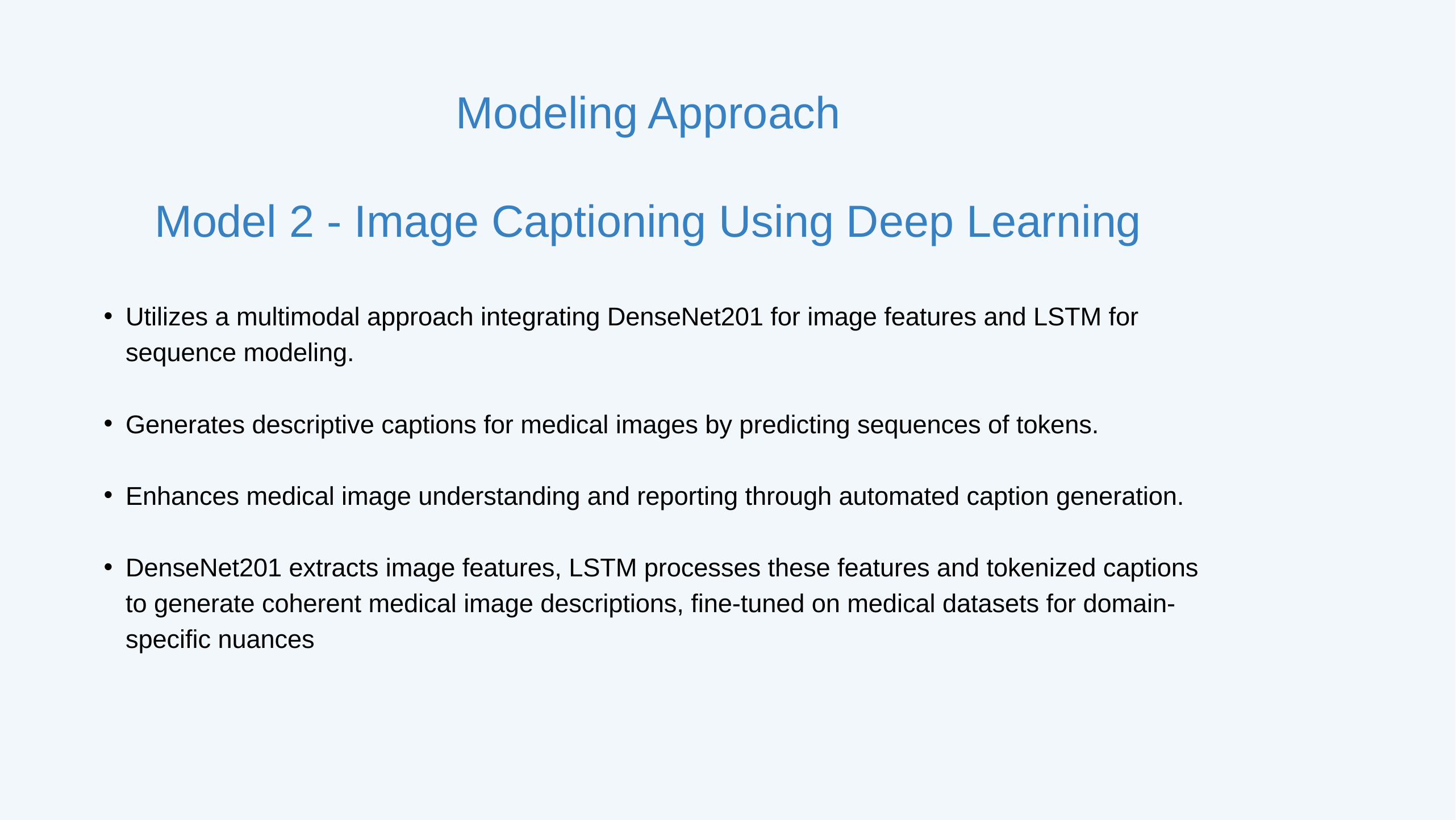

Modeling Approach
Model 2 - Image Captioning Using Deep Learning
Utilizes a multimodal approach integrating DenseNet201 for image features and LSTM for sequence modeling.

Generates descriptive captions for medical images by predicting sequences of tokens.

Enhances medical image understanding and reporting through automated caption generation.

DenseNet201 extracts image features, LSTM processes these features and tokenized captions to generate coherent medical image descriptions, fine-tuned on medical datasets for domain-specific nuances